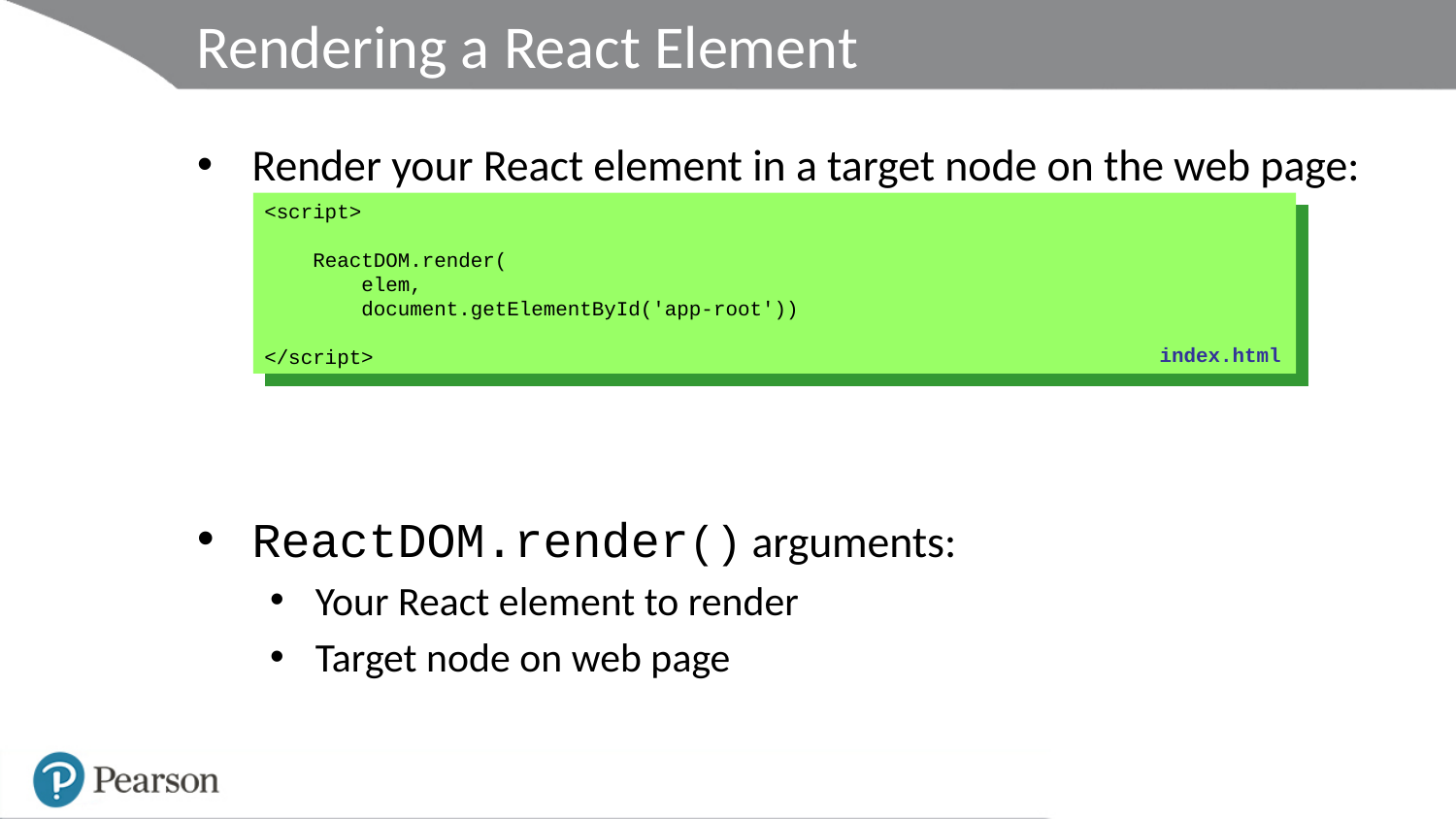

# Rendering a React Element
Render your React element in a target node on the web page:

ReactDOM.render() arguments:
Your React element to render
Target node on web page
<script>

    ReactDOM.render(
        elem,
        document.getElementById('app-root'))

</script>
index.html